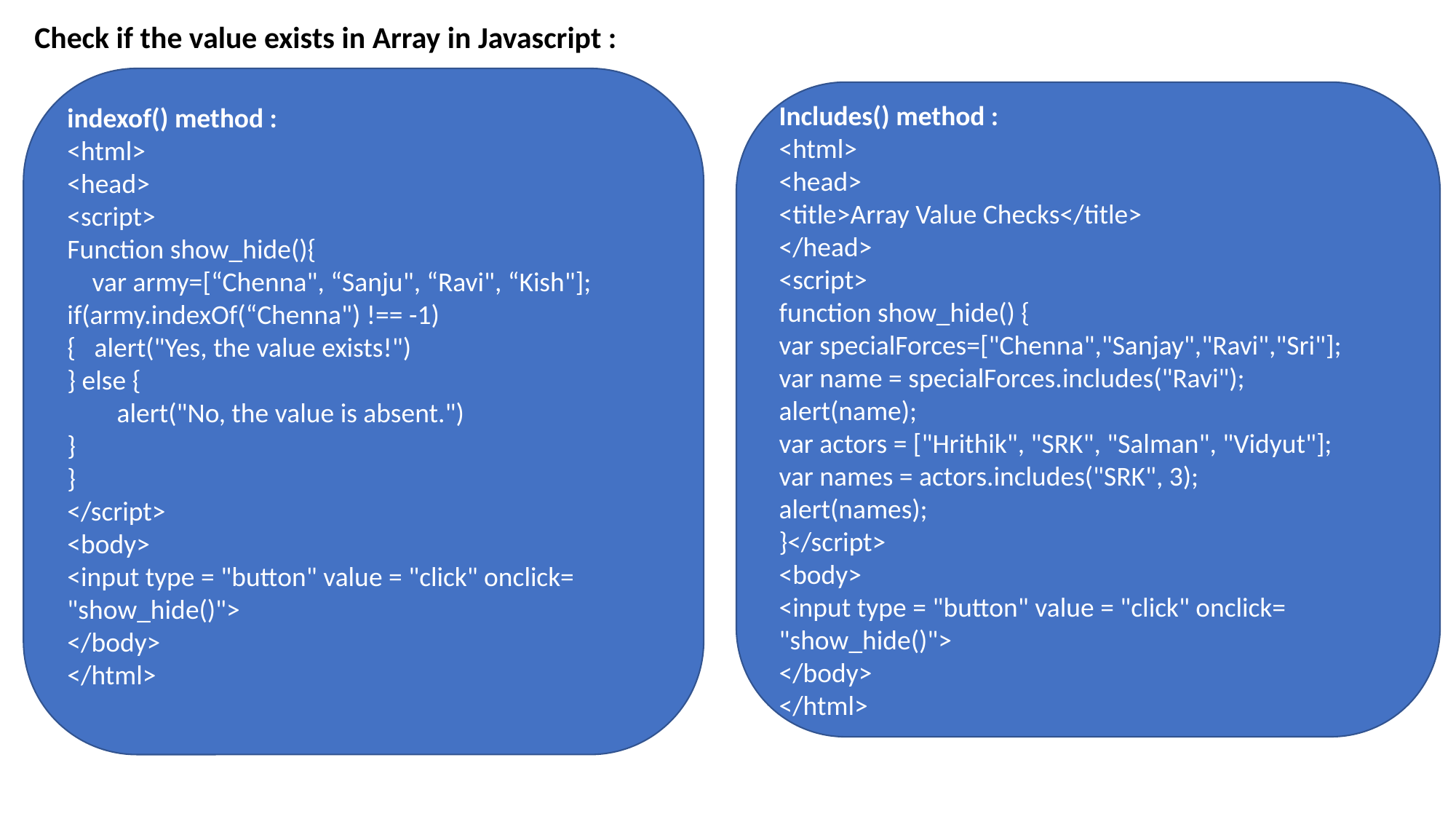

Check if the value exists in Array in Javascript :

indexof() method :
<html>
<head>
<script>
Function show_hide(){
    var army=[“Chenna", “Sanju", “Ravi", “Kish"];
if(army.indexOf(“Chenna") !== -1)
{   alert("Yes, the value exists!")
} else {
        alert("No, the value is absent.")
}
}
</script>
<body>
<input type = "button" value = "click" onclick= "show_hide()">
</body>
</html>

Includes() method :
<html>
<head>
<title>Array Value Checks</title>
</head>
<script>
function show_hide() {
var specialForces=["Chenna","Sanjay","Ravi","Sri"];
var name = specialForces.includes("Ravi");
alert(name);
var actors = ["Hrithik", "SRK", "Salman", "Vidyut"];
var names = actors.includes("SRK", 3);
alert(names);
}</script>
<body>
<input type = "button" value = "click" onclick= "show_hide()">
</body>
</html>